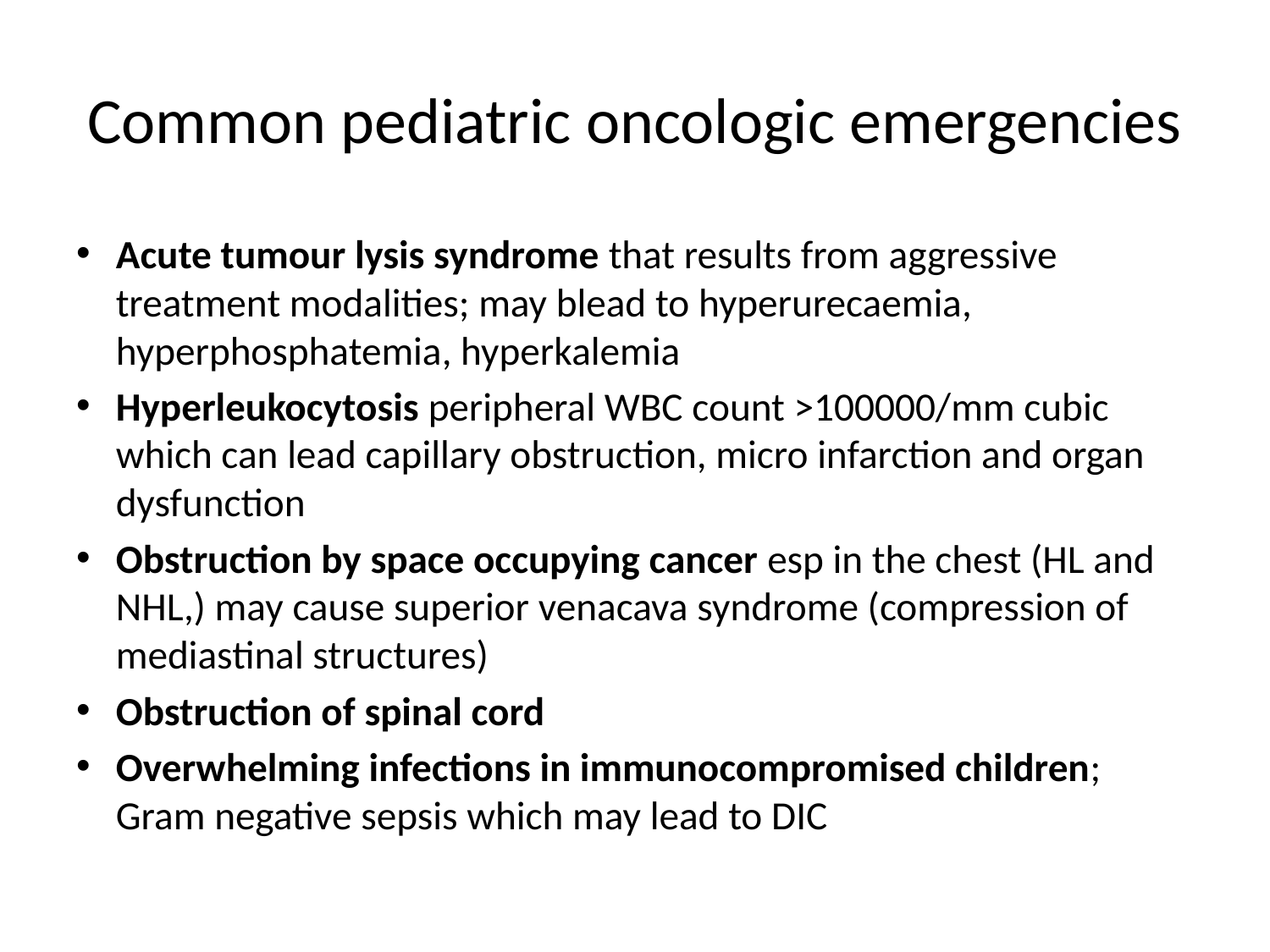

# Common pediatric oncologic emergencies
Acute tumour lysis syndrome that results from aggressive treatment modalities; may blead to hyperurecaemia, hyperphosphatemia, hyperkalemia
Hyperleukocytosis peripheral WBC count >100000/mm cubic which can lead capillary obstruction, micro infarction and organ dysfunction
Obstruction by space occupying cancer esp in the chest (HL and NHL,) may cause superior venacava syndrome (compression of mediastinal structures)
Obstruction of spinal cord
Overwhelming infections in immunocompromised children; Gram negative sepsis which may lead to DIC